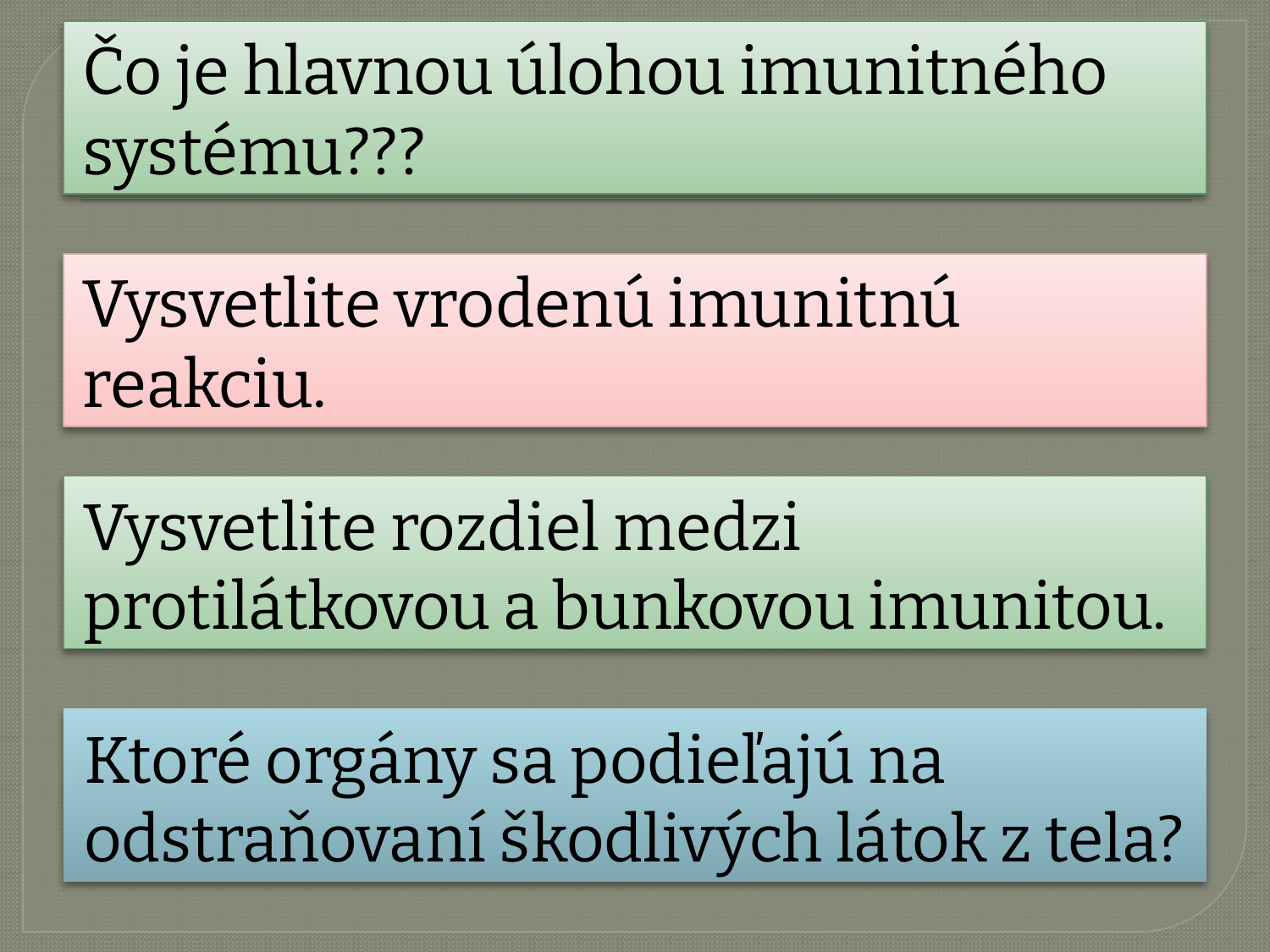

# Čo je hlavnou úlohou imunitného systému???

Vysvetlite vrodenú imunitnú reakciu.
Vysvetlite rozdiel medzi protilátkovou a bunkovou imunitou.
Ktoré orgány sa podieľajú na odstraňovaní škodlivých látok z tela?